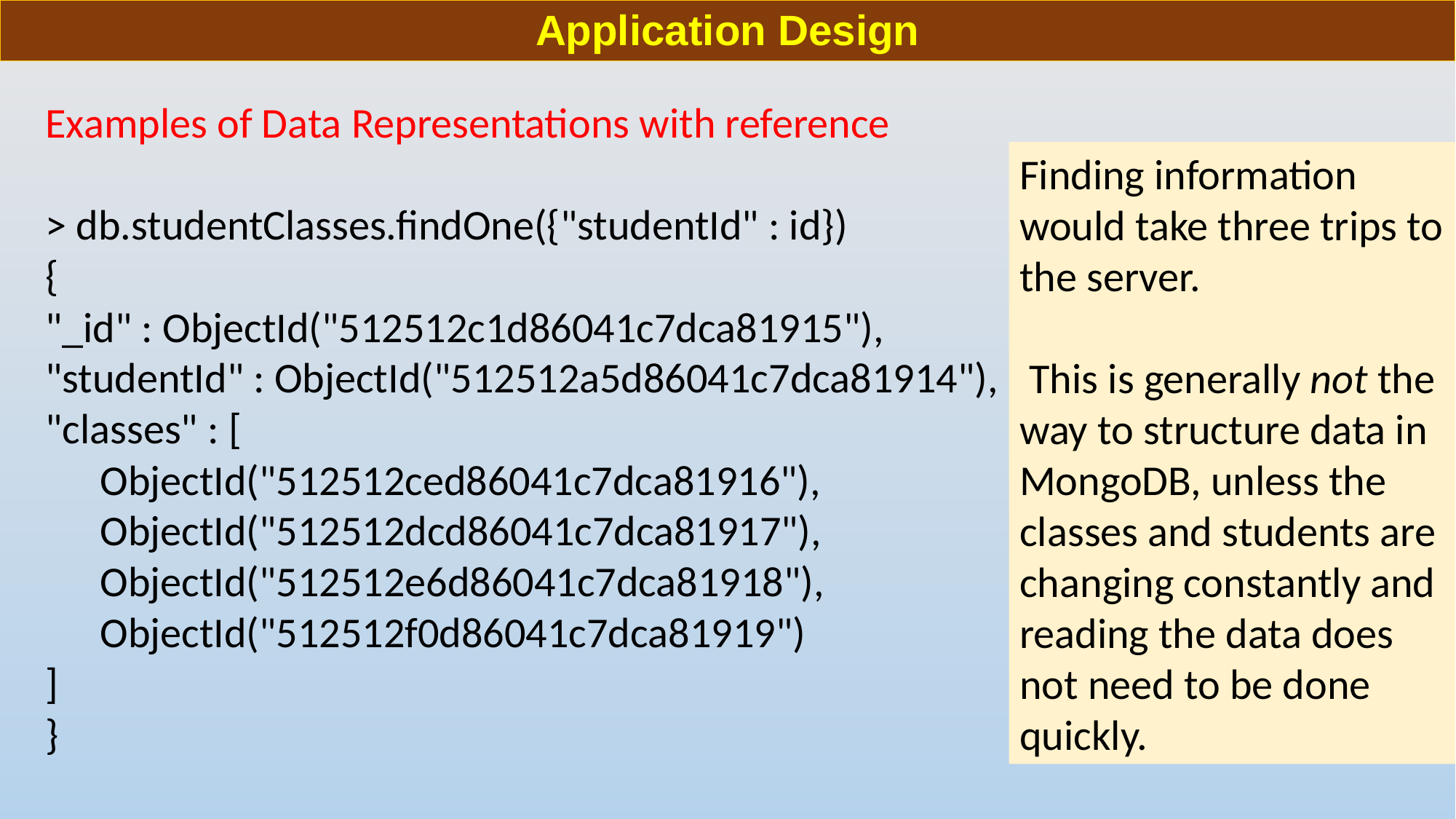

# Application Design
Examples of Data Representations with reference

> db.studentClasses.findOne({"studentId" : id})
{
"_id" : ObjectId("512512c1d86041c7dca81915"),
"studentId" : ObjectId("512512a5d86041c7dca81914"),
"classes" : [
ObjectId("512512ced86041c7dca81916"),
ObjectId("512512dcd86041c7dca81917"),
ObjectId("512512e6d86041c7dca81918"),
ObjectId("512512f0d86041c7dca81919")
]
}
Finding information would take three trips to the server.

 This is generally not the way to structure data in MongoDB, unless the classes and students are changing constantly and reading the data does not need to be done quickly.